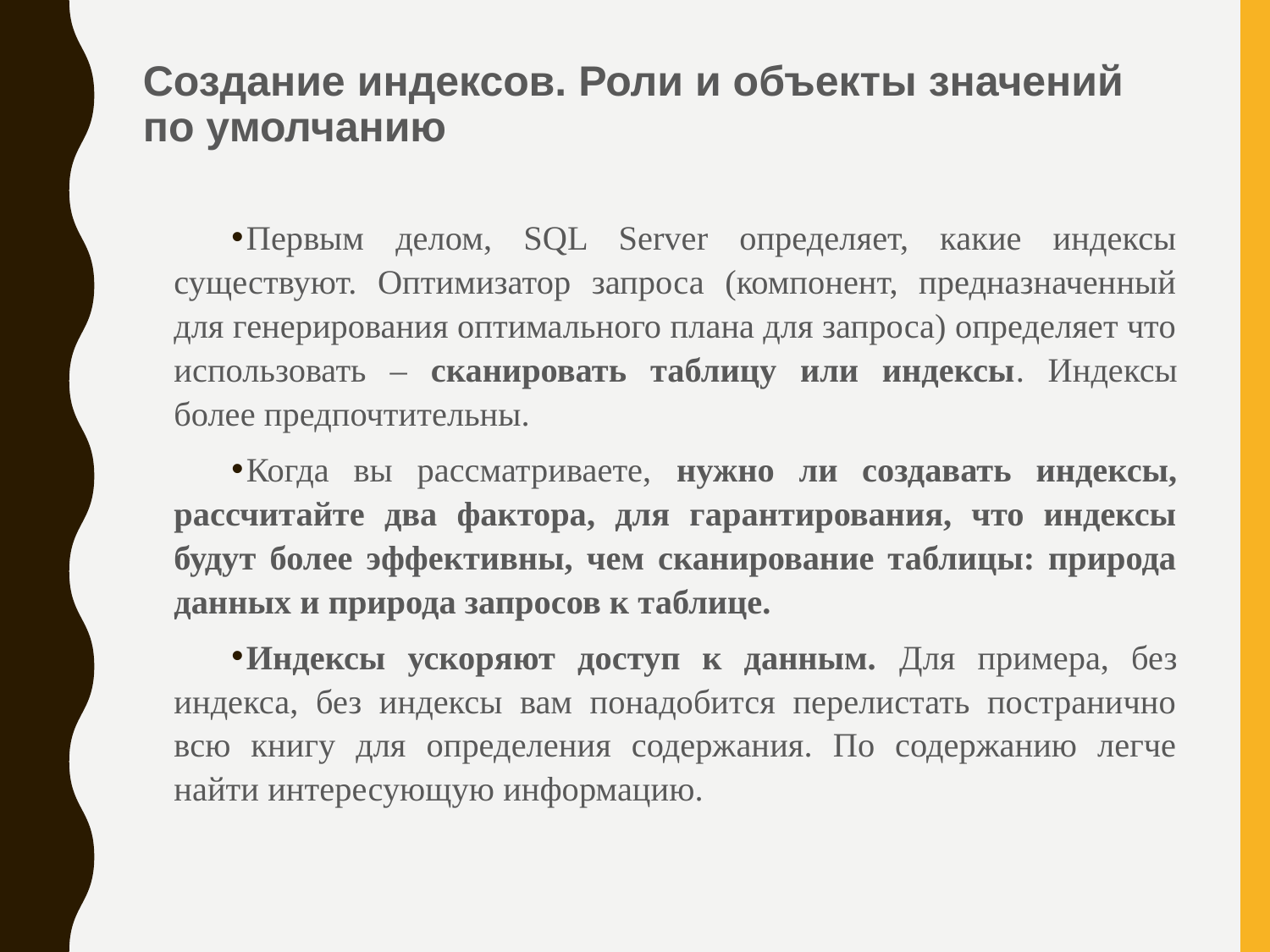

# Создание индексов. Роли и объекты значений по умолчанию
Первым делом, SQL Server определяет, какие индексы существуют. Оптимизатор запроса (компонент, предназначенный для генерирования оптимального плана для запроса) определяет что использовать – сканировать таблицу или индексы. Индексы более предпочтительны.
Когда вы рассматриваете, нужно ли создавать индексы, рассчитайте два фактора, для гарантирования, что индексы будут более эффективны, чем сканирование таблицы: природа данных и природа запросов к таблице.
Индексы ускоряют доступ к данным. Для примера, без индекса, без индексы вам понадобится перелистать постранично всю книгу для определения содержания. По содержанию легче найти интересующую информацию.